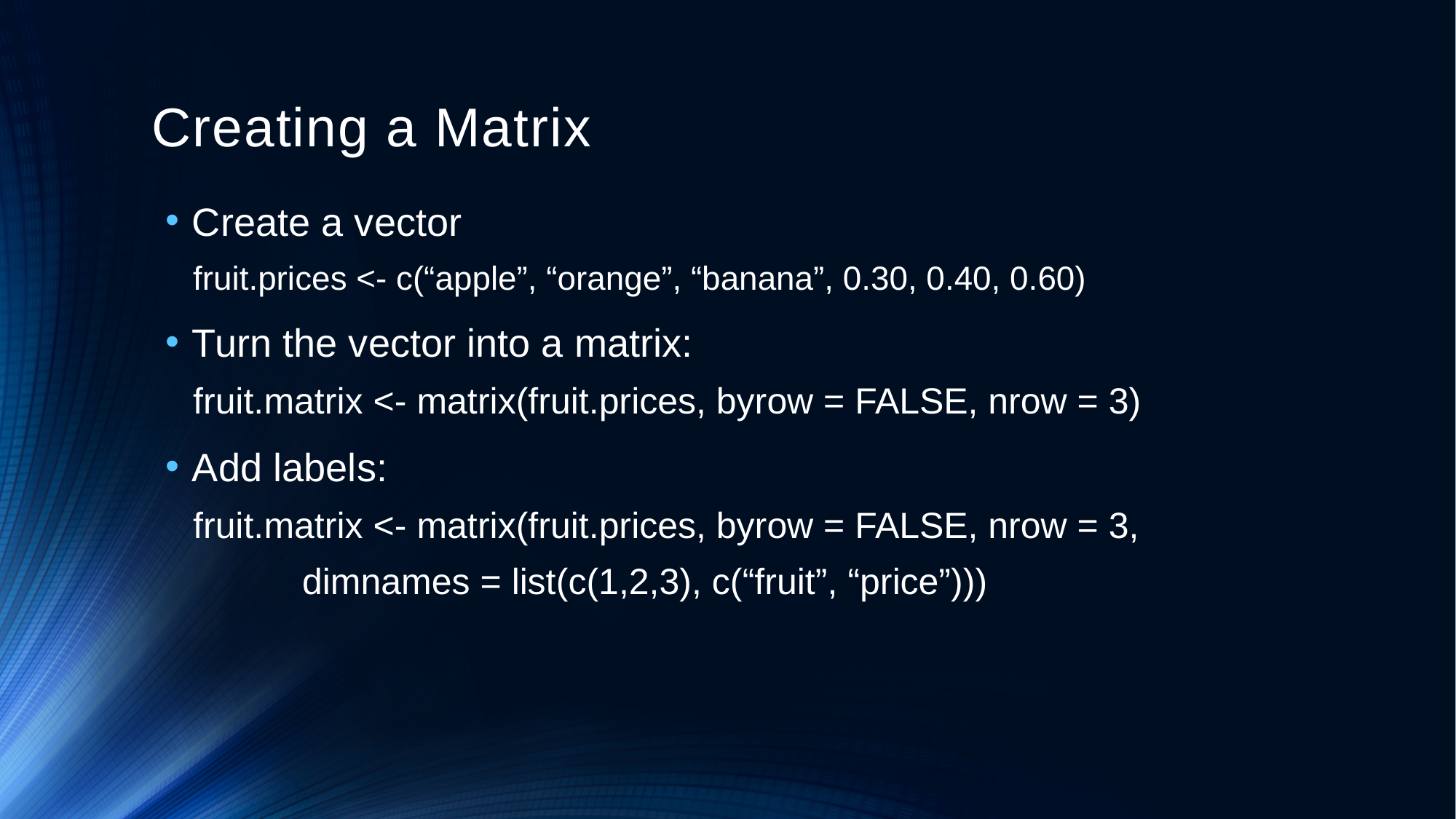

# Creating a Matrix
Create a vector
fruit.prices <- c(“apple”, “orange”, “banana”, 0.30, 0.40, 0.60)
Turn the vector into a matrix:
fruit.matrix <- matrix(fruit.prices, byrow = FALSE, nrow = 3)
Add labels:
fruit.matrix <- matrix(fruit.prices, byrow = FALSE, nrow = 3,
	dimnames = list(c(1,2,3), c(“fruit”, “price”)))